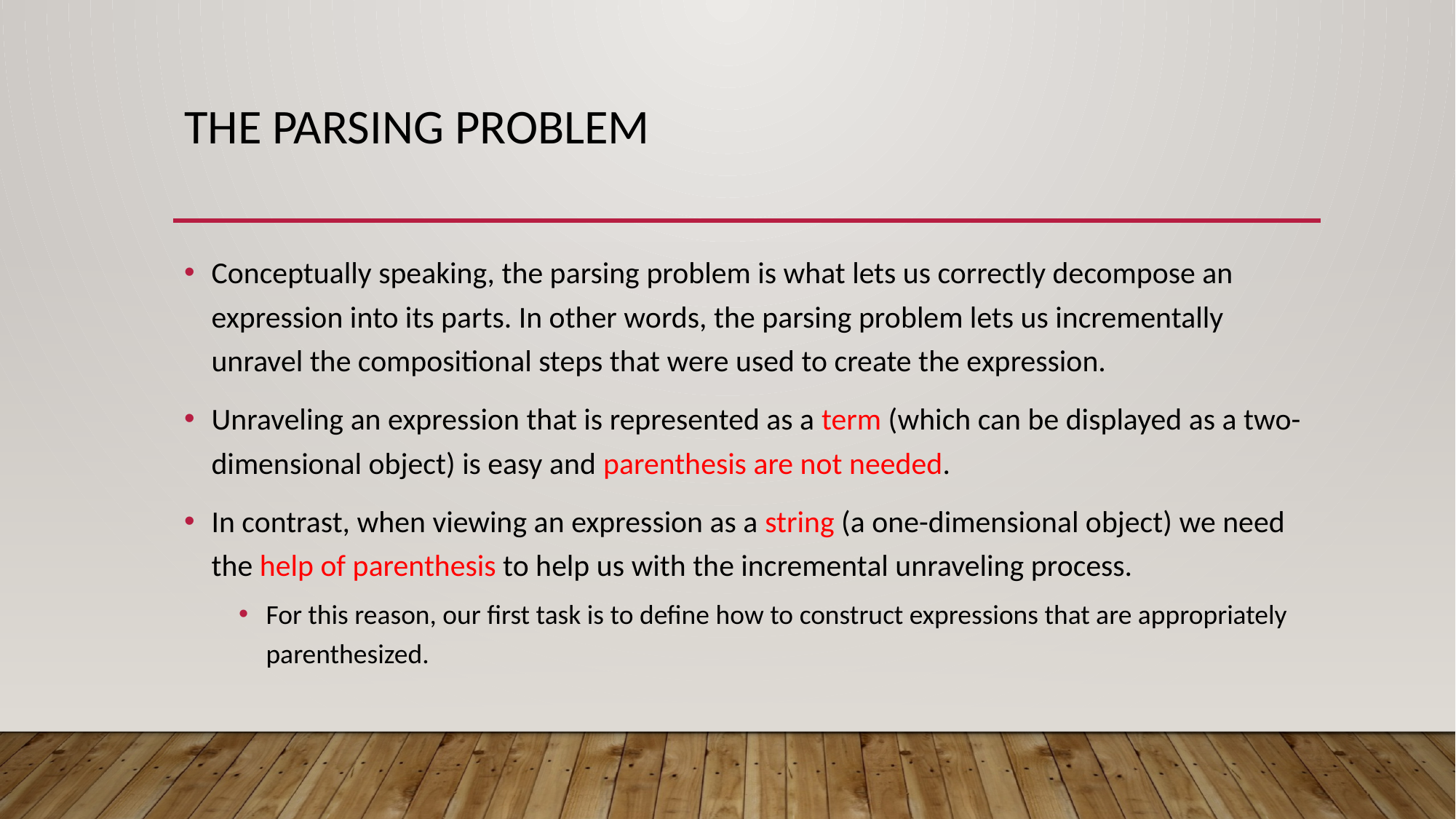

# The parsing problem
Conceptually speaking, the parsing problem is what lets us correctly decompose an expression into its parts. In other words, the parsing problem lets us incrementally unravel the compositional steps that were used to create the expression.
Unraveling an expression that is represented as a term (which can be displayed as a two-dimensional object) is easy and parenthesis are not needed.
In contrast, when viewing an expression as a string (a one-dimensional object) we need the help of parenthesis to help us with the incremental unraveling process.
For this reason, our first task is to define how to construct expressions that are appropriately parenthesized.